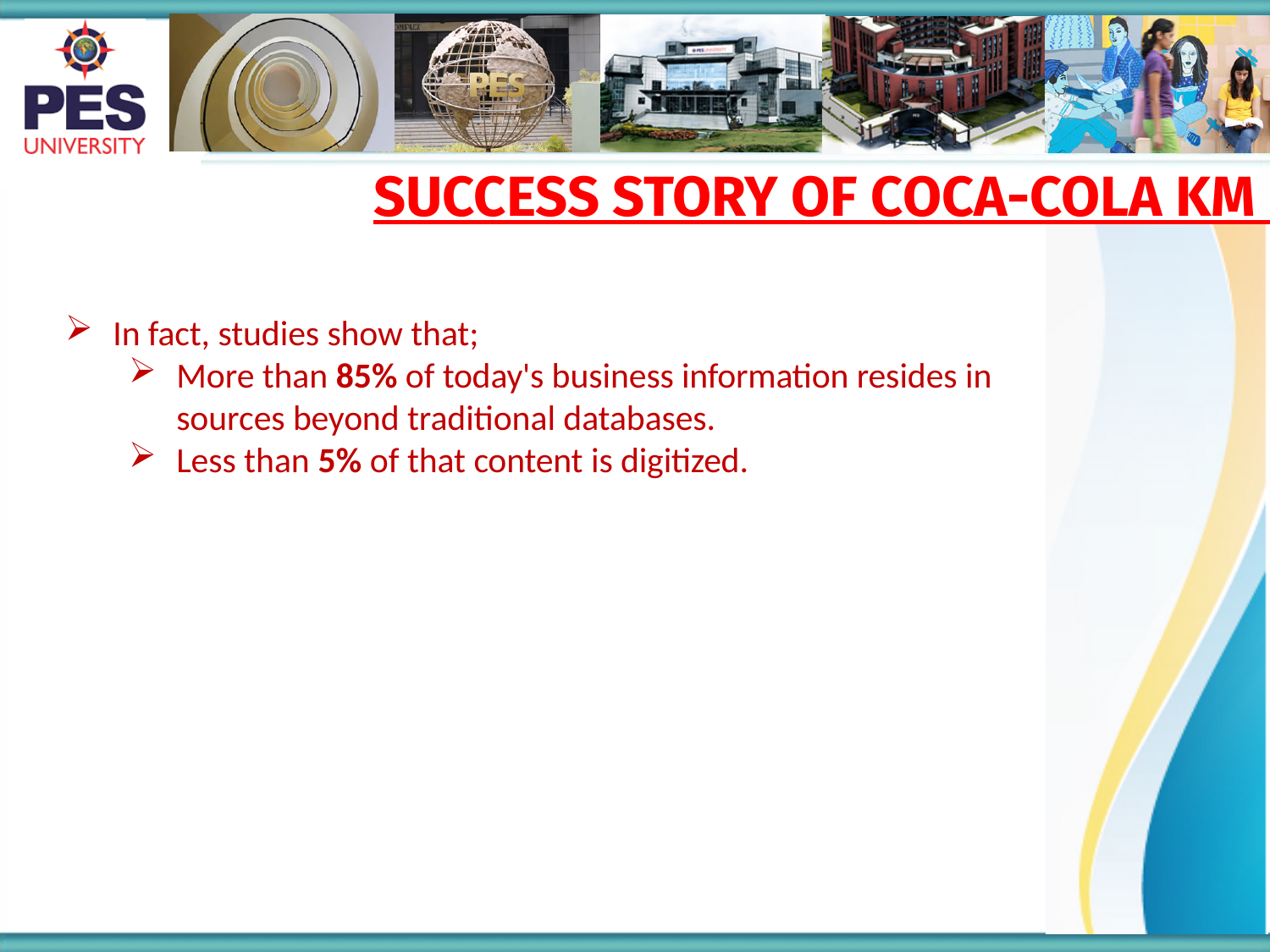

# SUCCESS STORY OF COCA-COLA KM
In fact, studies show that;
More than 85% of today's business information resides in  sources beyond traditional databases.
Less than 5% of that content is digitized.